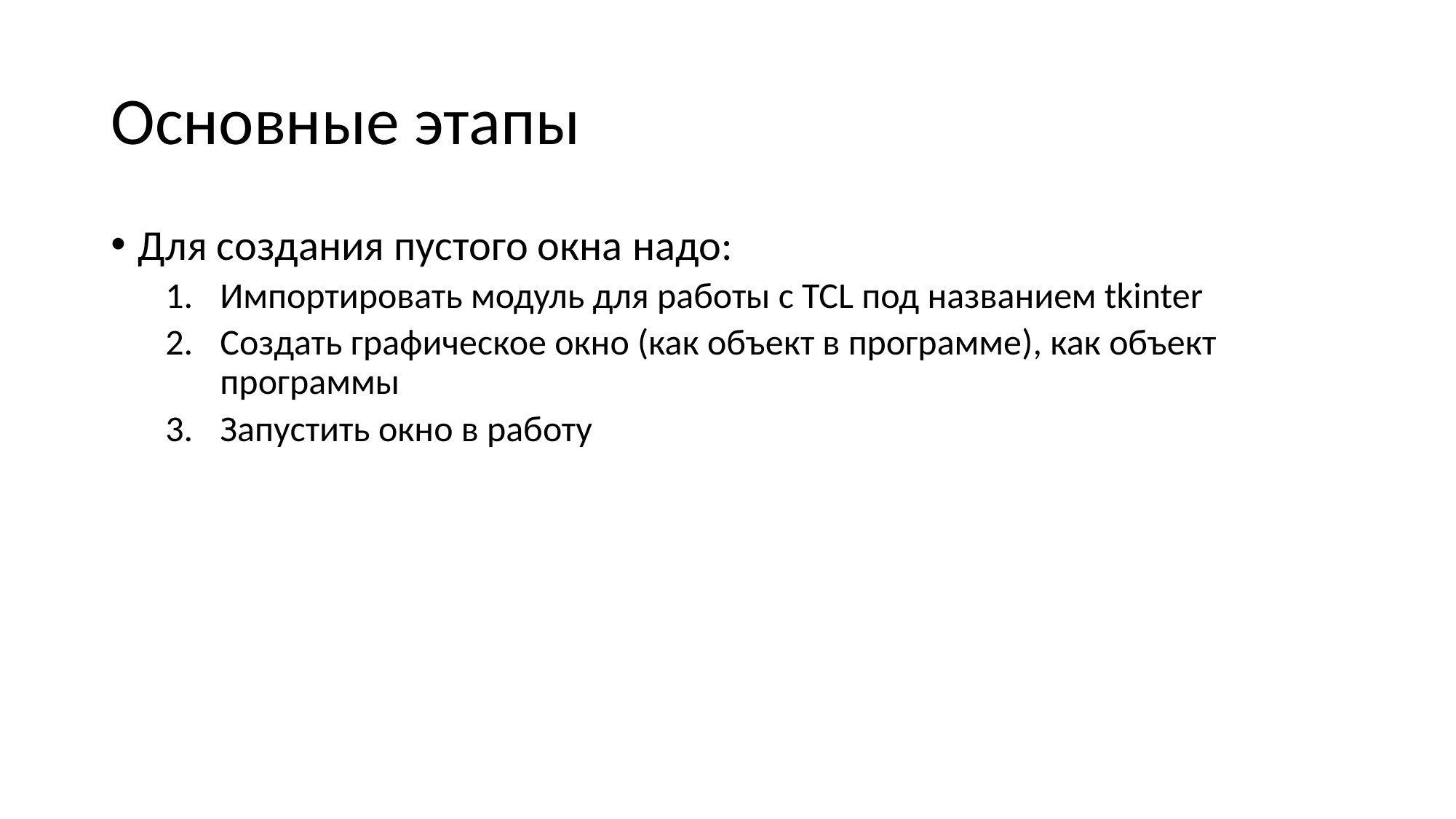

# Основные этапы
Для создания пустого окна надо:
Импортировать модуль для работы с TCL под названием tkinter
Создать графическое окно (как объект в программе), как объект программы
Запустить окно в работу